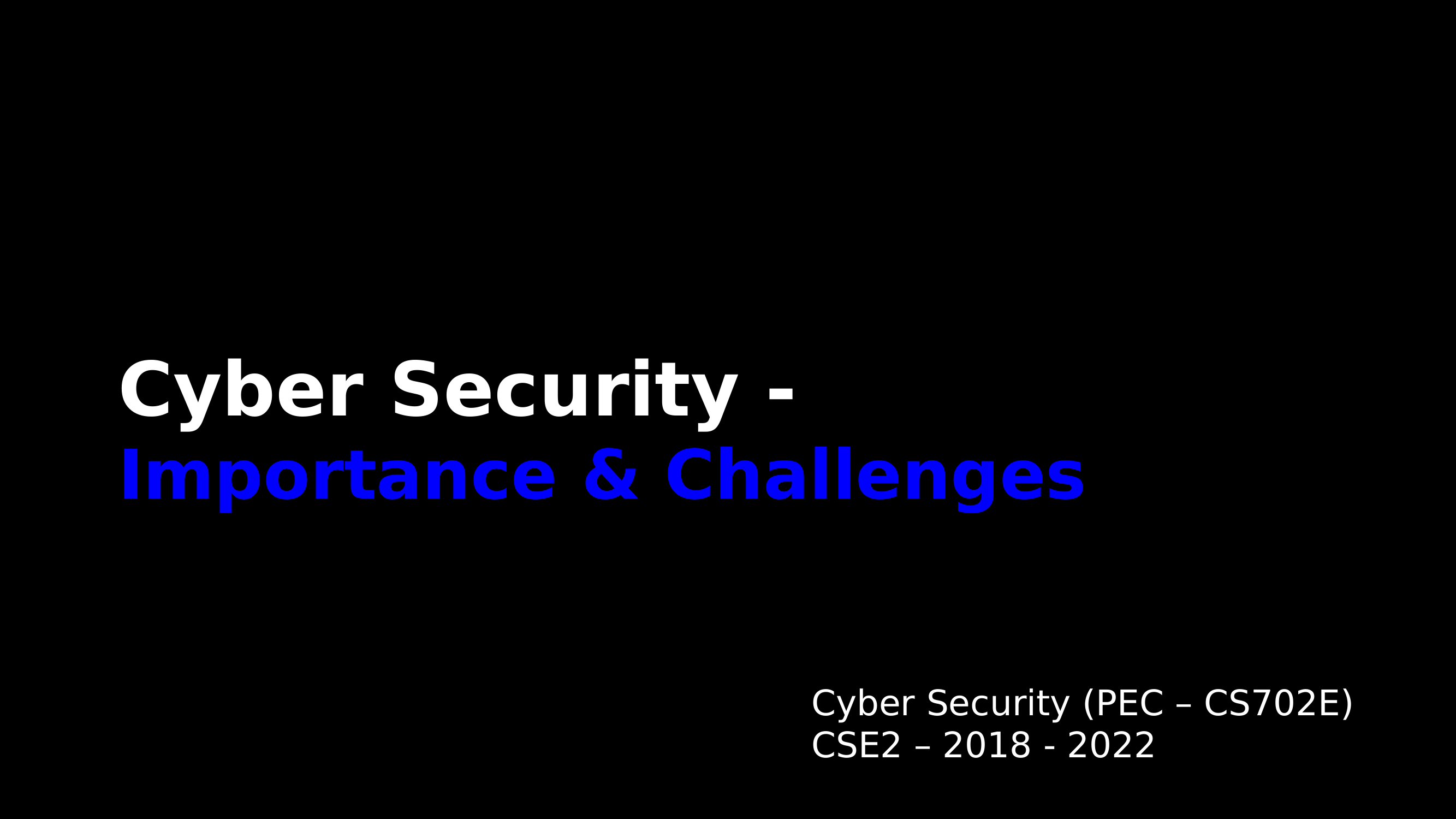

# Cyber Security - Importance & Challenges
Cyber Security (PEC – CS702E)
CSE2 – 2018 - 2022